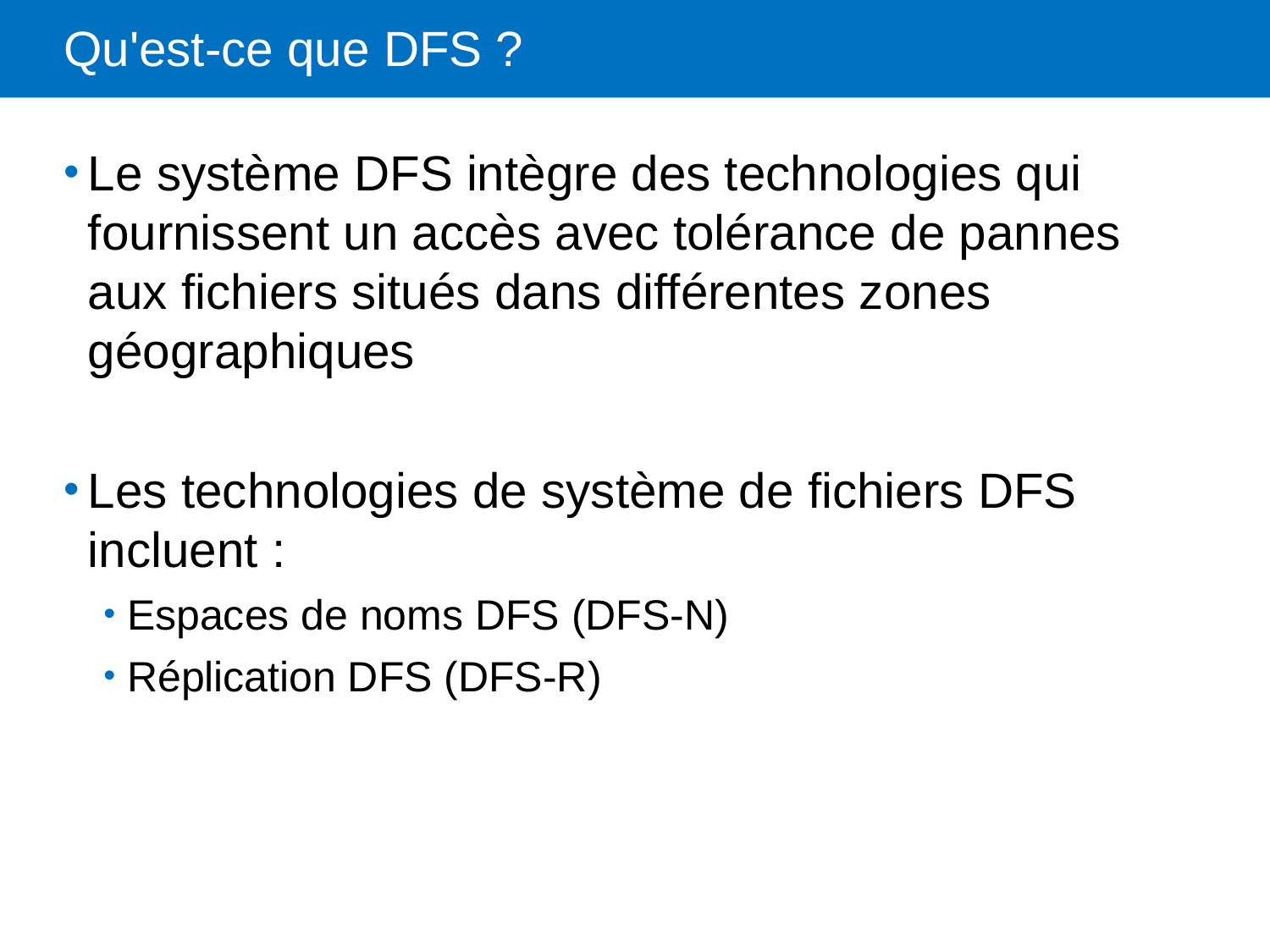

# Qu'est-ce que DFS ?
Le système DFS intègre des technologies qui fournissent un accès avec tolérance de pannes aux fichiers situés dans différentes zones géographiques

Les technologies de système de fichiers DFS incluent :
Espaces de noms DFS (DFS-N)
Réplication DFS (DFS-R)